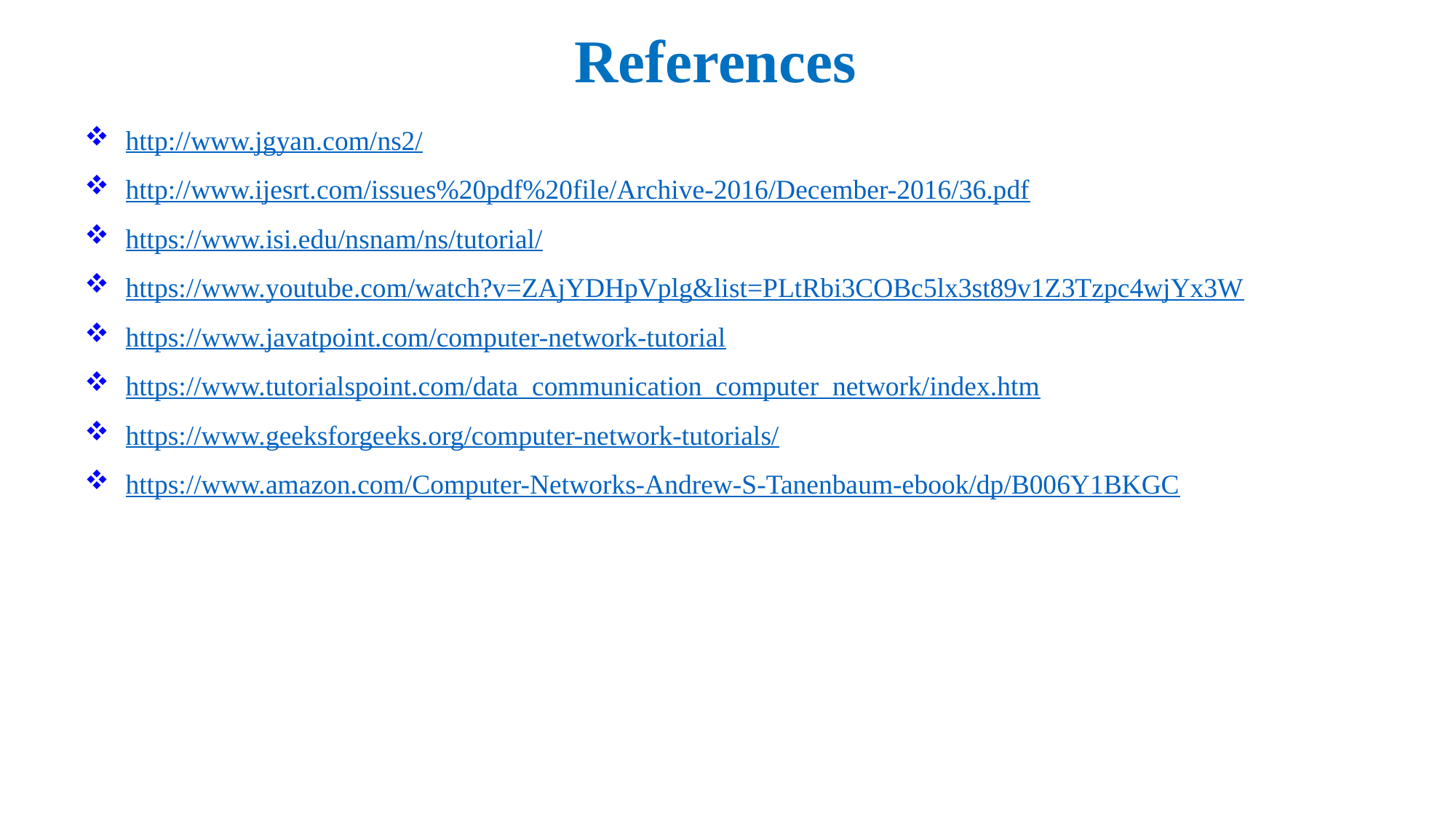

References
http://www.jgyan.com/ns2/
http://www.ijesrt.com/issues%20pdf%20file/Archive-2016/December-2016/36.pdf
https://www.isi.edu/nsnam/ns/tutorial/
https://www.youtube.com/watch?v=ZAjYDHpVplg&list=PLtRbi3COBc5lx3st89v1Z3Tzpc4wjYx3W
https://www.javatpoint.com/computer-network-tutorial
https://www.tutorialspoint.com/data_communication_computer_network/index.htm
https://www.geeksforgeeks.org/computer-network-tutorials/
https://www.amazon.com/Computer-Networks-Andrew-S-Tanenbaum-ebook/dp/B006Y1BKGC